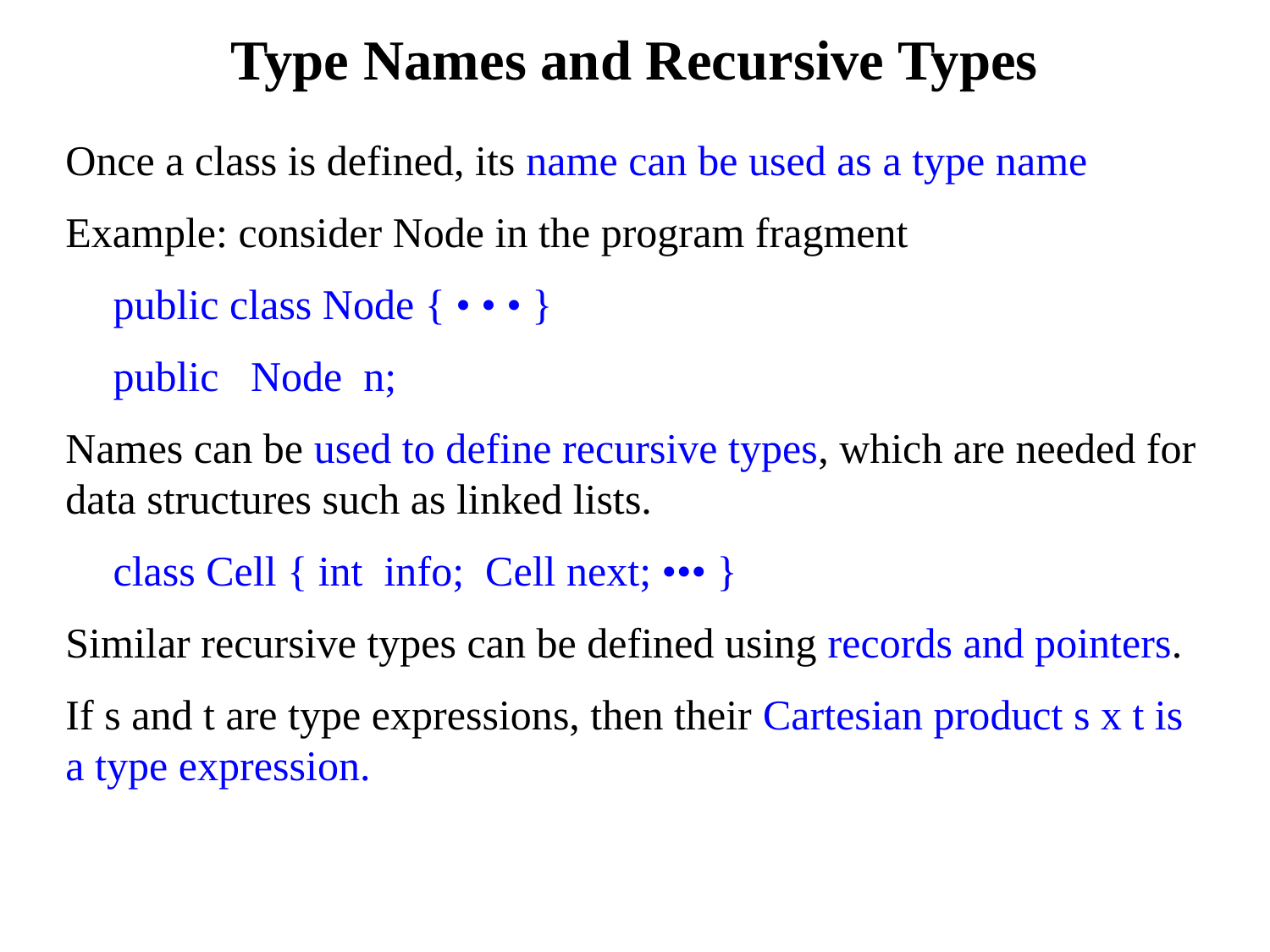

# Type Names and Recursive Types
Once a class is defined, its name can be used as a type name
Example: consider Node in the program fragment
public class Node { • • • }
public   Node  n;
Names can be used to define recursive types, which are needed for data structures such as linked lists.
class Cell { int  info;  Cell next; ••• }
Similar recursive types can be defined using records and pointers.
If s and t are type expressions, then their Cartesian product s x t is a type expression.